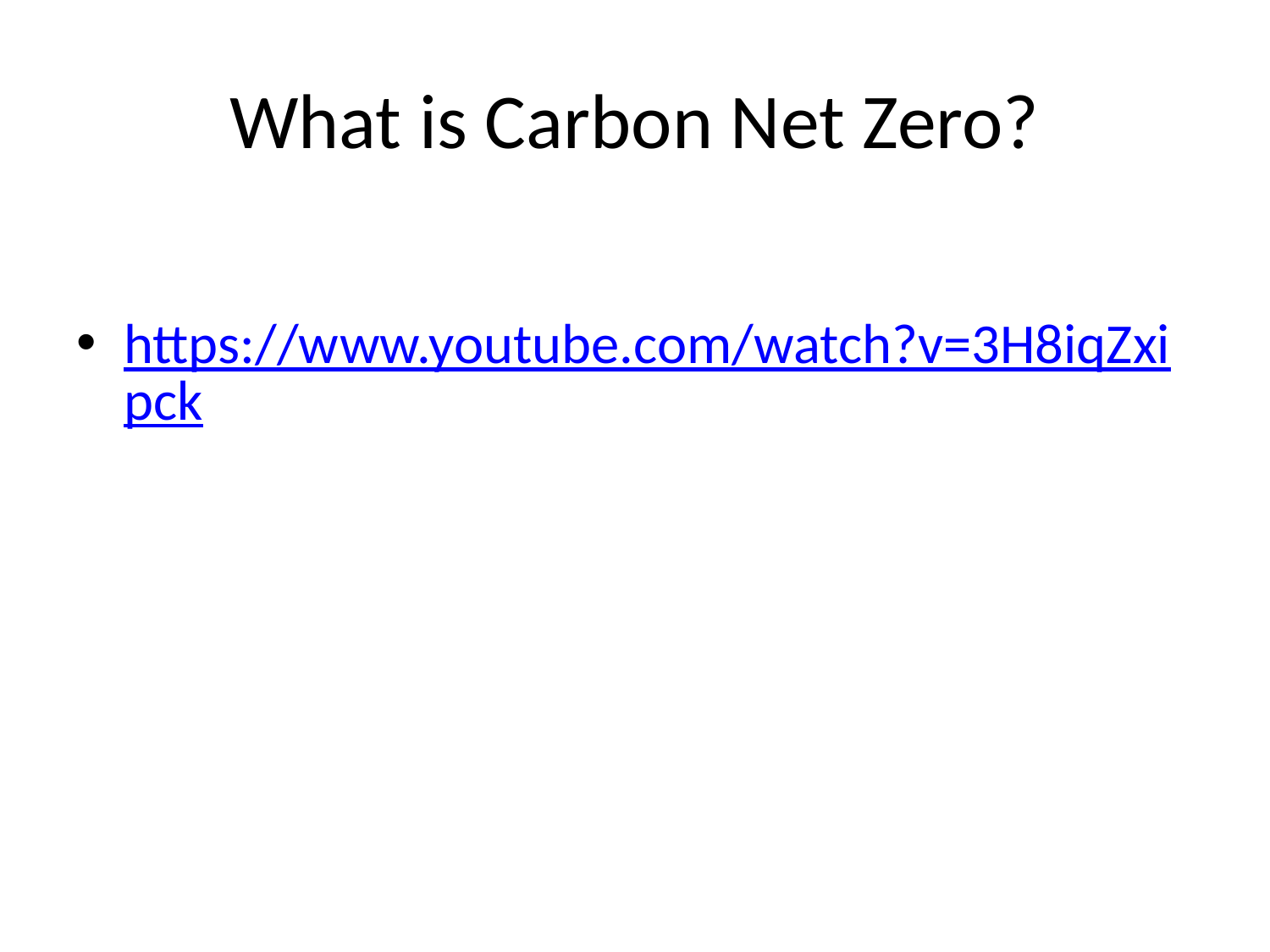

# What is Carbon Net Zero?

https://www.youtube.com/watch?v=3H8iqZxipck